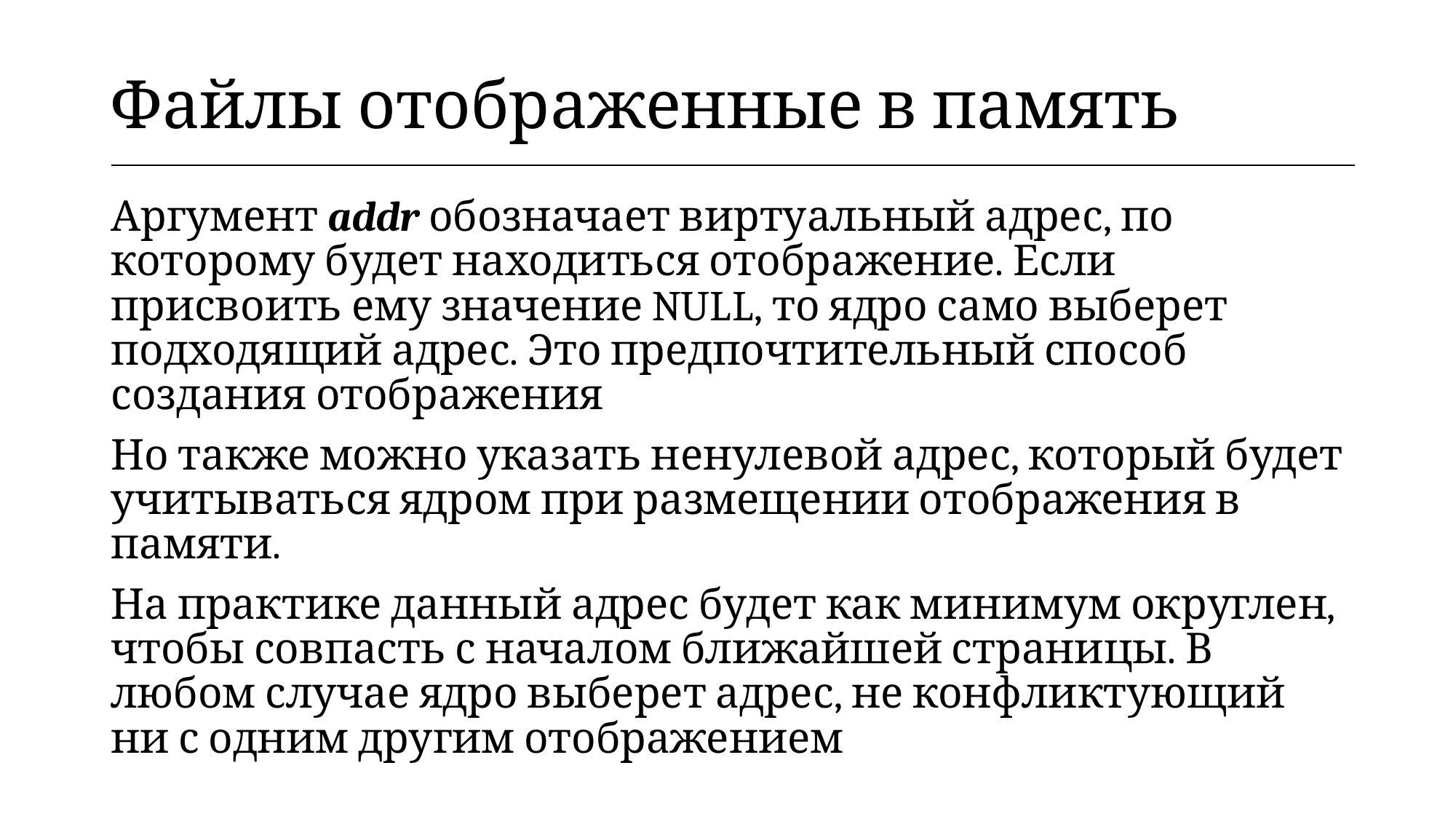

| Файлы отображенные в память |
| --- |
Аргумент addr обозначает виртуальный адрес, по которому будет находиться отображение. Если присвоить ему значение NULL, то ядро само выберет подходящий адрес. Это предпочтительный способ создания отображения
Но также можно указать ненулевой адрес, который будет учитываться ядром при размещении отображения в памяти.
На практике данный адрес будет как минимум округлен, чтобы совпасть с началом ближайшей страницы. В любом случае ядро выберет адрес, не конфликтующий ни с одним другим отображением